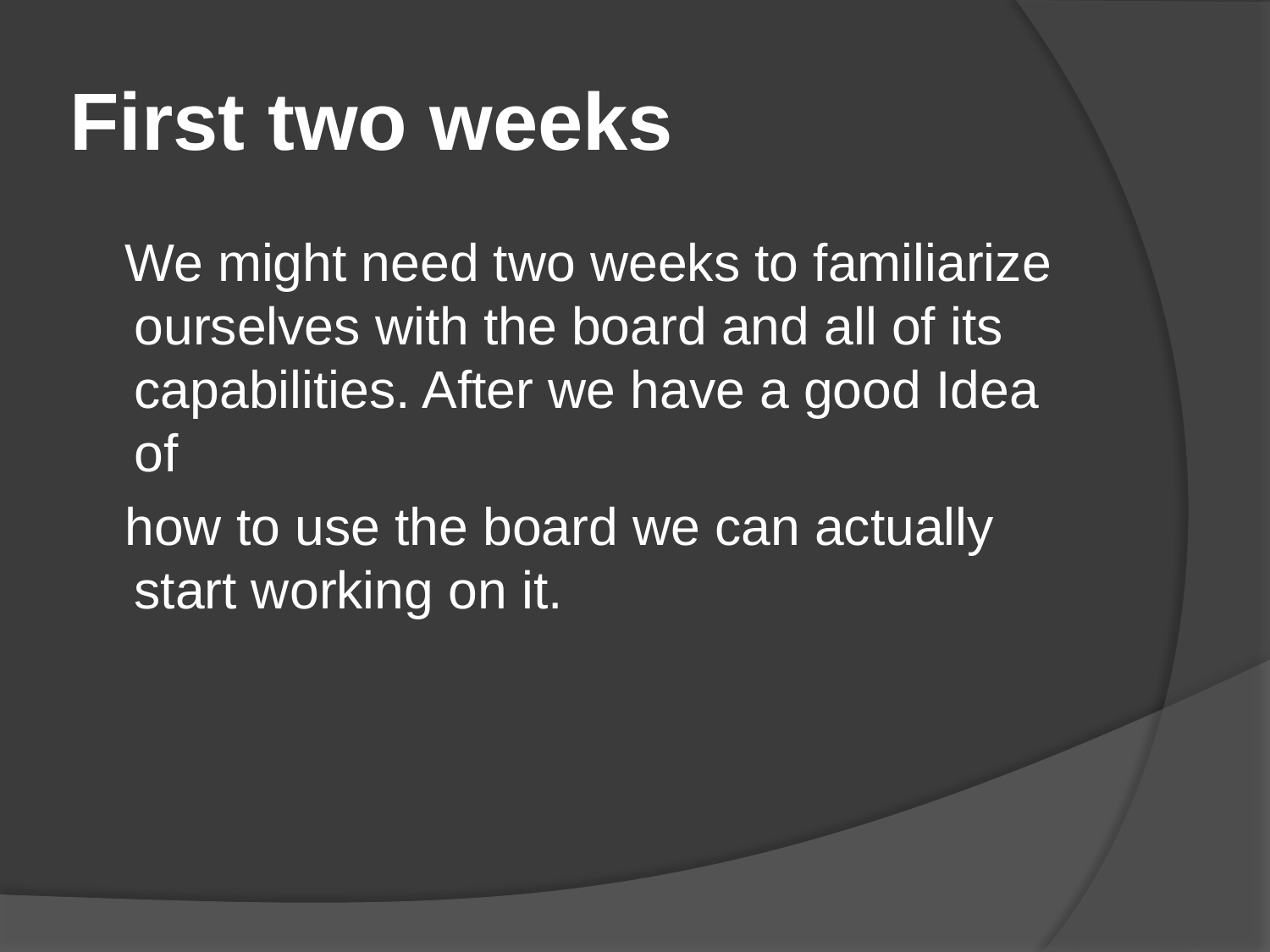

# First two weeks
   We might need two weeks to familiarize ourselves with the board and all of its capabilities. After we have a good Idea of
   how to use the board we can actually start working on it.